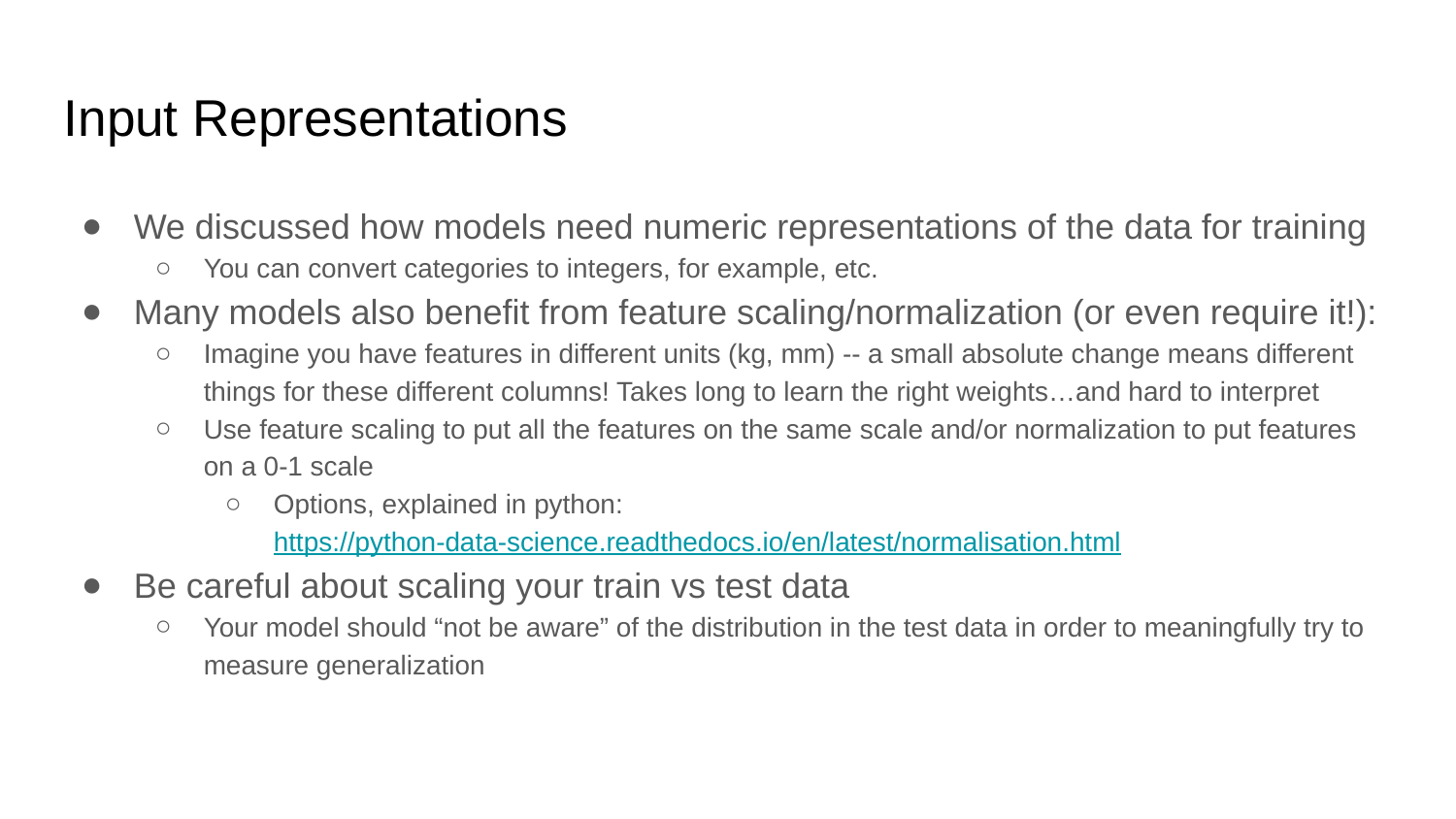

Input Representations
We discussed how models need numeric representations of the data for training
You can convert categories to integers, for example, etc.
Many models also benefit from feature scaling/normalization (or even require it!):
Imagine you have features in different units (kg, mm) -- a small absolute change means different things for these different columns! Takes long to learn the right weights…and hard to interpret
Use feature scaling to put all the features on the same scale and/or normalization to put features on a 0-1 scale
Options, explained in python: https://python-data-science.readthedocs.io/en/latest/normalisation.html
Be careful about scaling your train vs test data
Your model should “not be aware” of the distribution in the test data in order to meaningfully try to measure generalization